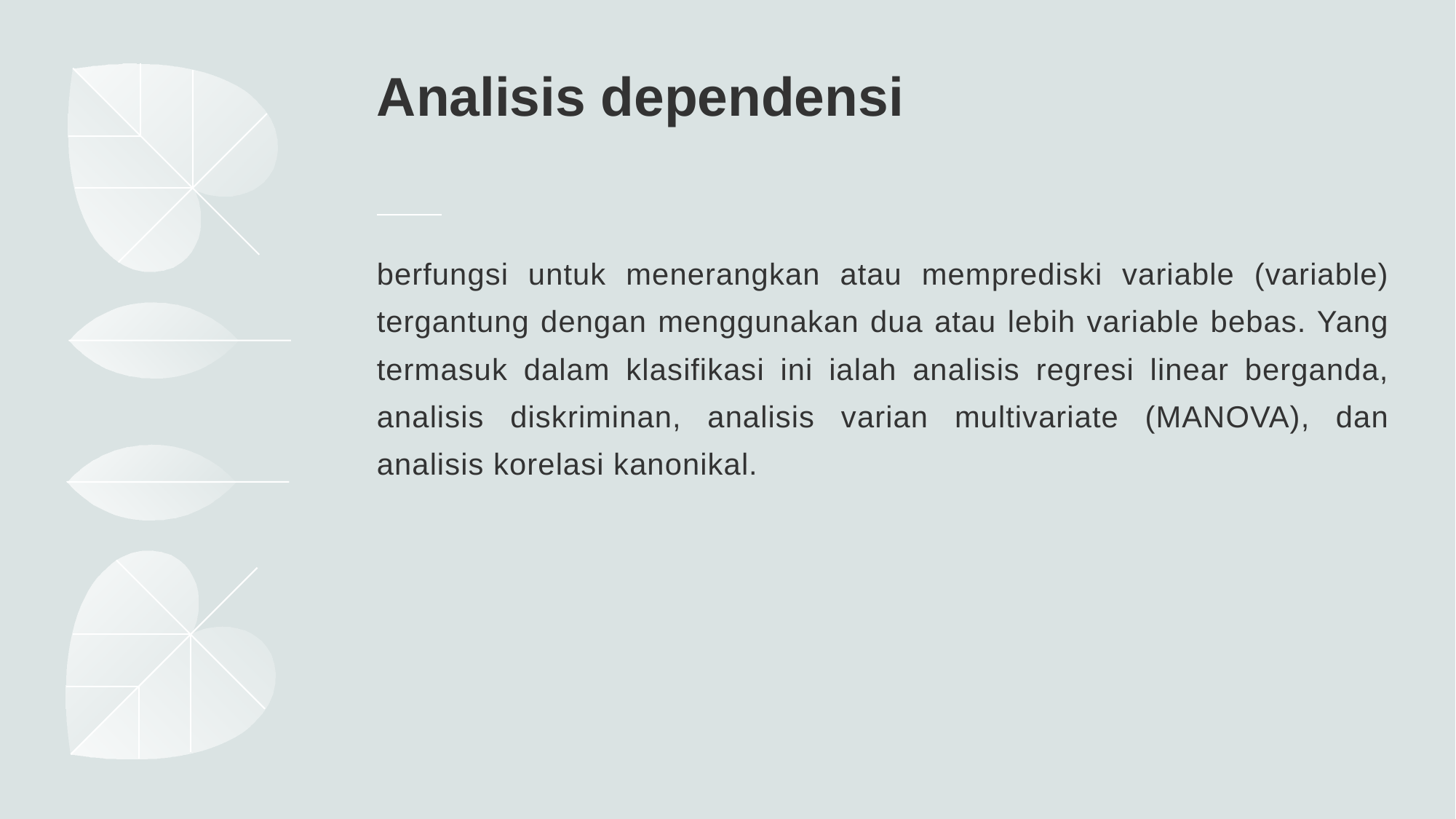

# Analisis dependensi
berfungsi untuk menerangkan atau memprediski variable (variable) tergantung dengan menggunakan dua atau lebih variable bebas. Yang termasuk dalam klasifikasi ini ialah analisis regresi linear berganda, analisis diskriminan, analisis varian multivariate (MANOVA), dan analisis korelasi kanonikal.